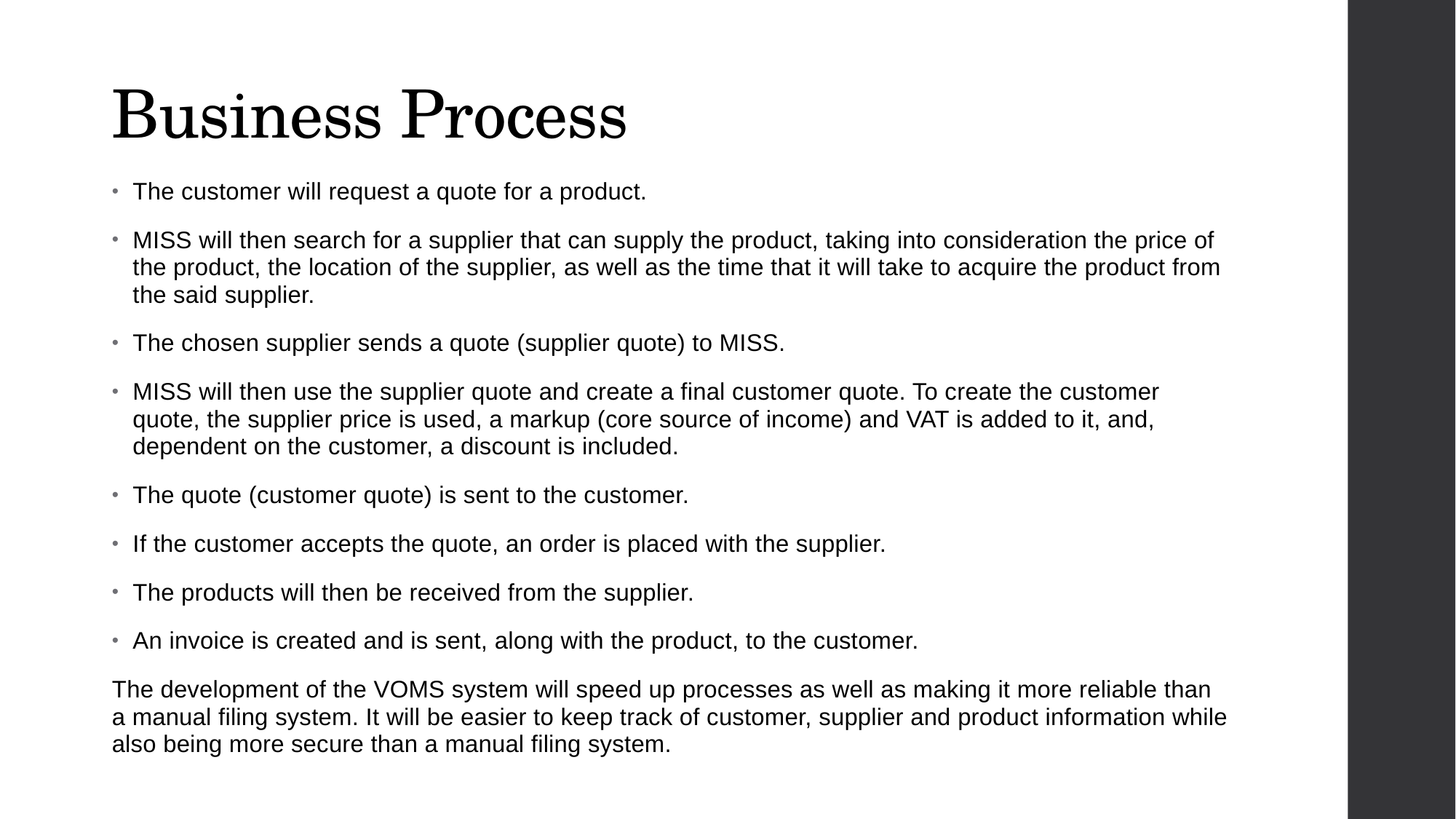

# Business Process
The customer will request a quote for a product.
MISS will then search for a supplier that can supply the product, taking into consideration the price of the product, the location of the supplier, as well as the time that it will take to acquire the product from the said supplier.
The chosen supplier sends a quote (supplier quote) to MISS.
MISS will then use the supplier quote and create a final customer quote. To create the customer quote, the supplier price is used, a markup (core source of income) and VAT is added to it, and, dependent on the customer, a discount is included.
The quote (customer quote) is sent to the customer.
If the customer accepts the quote, an order is placed with the supplier.
The products will then be received from the supplier.
An invoice is created and is sent, along with the product, to the customer.
The development of the VOMS system will speed up processes as well as making it more reliable than a manual filing system. It will be easier to keep track of customer, supplier and product information while also being more secure than a manual filing system.